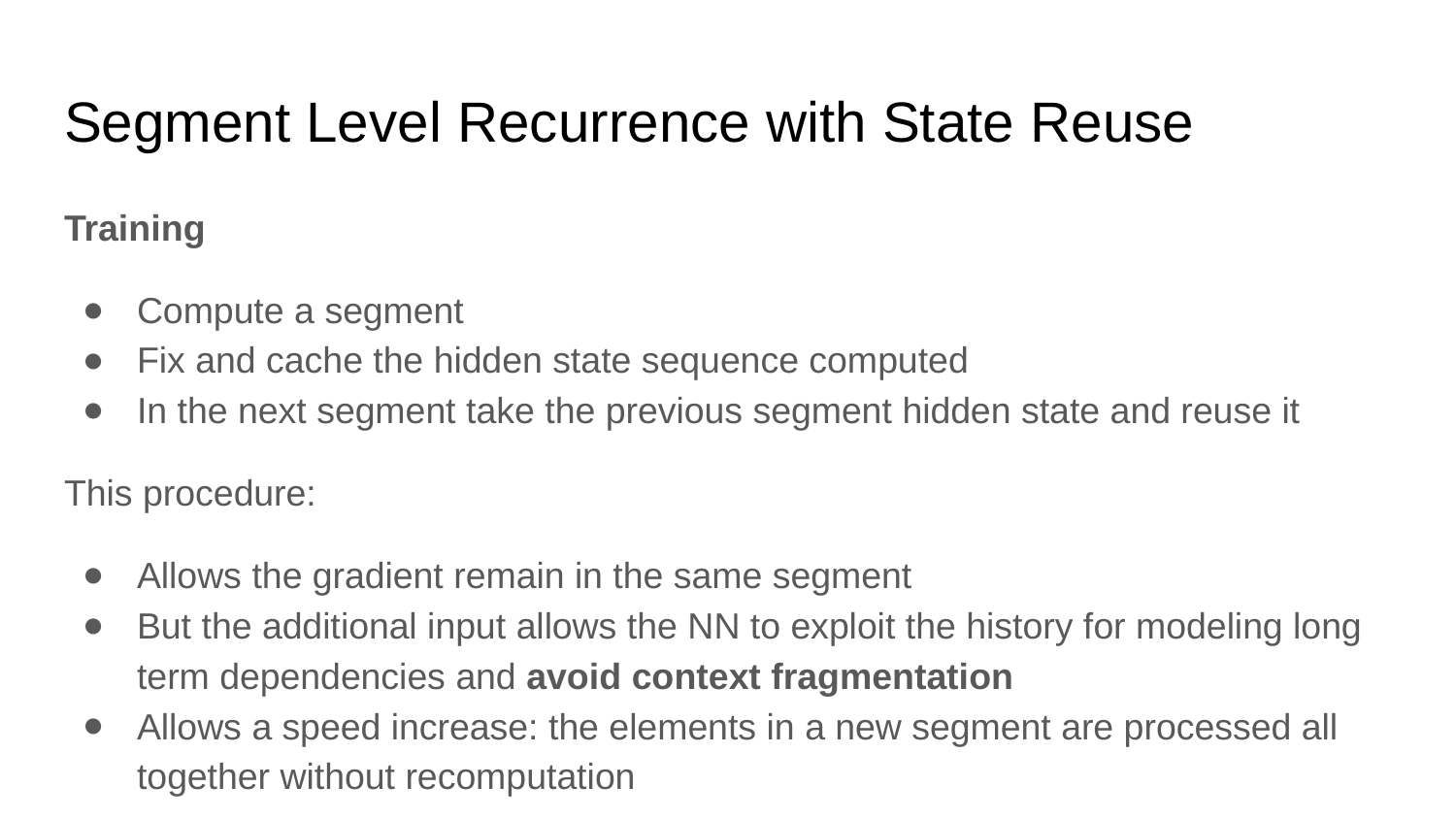

# Segment Level Recurrence with State Reuse
Training
Compute a segment
Fix and cache the hidden state sequence computed
In the next segment take the previous segment hidden state and reuse it
This procedure:
Allows the gradient remain in the same segment
But the additional input allows the NN to exploit the history for modeling long term dependencies and avoid context fragmentation
Allows a speed increase: the elements in a new segment are processed all together without recomputation